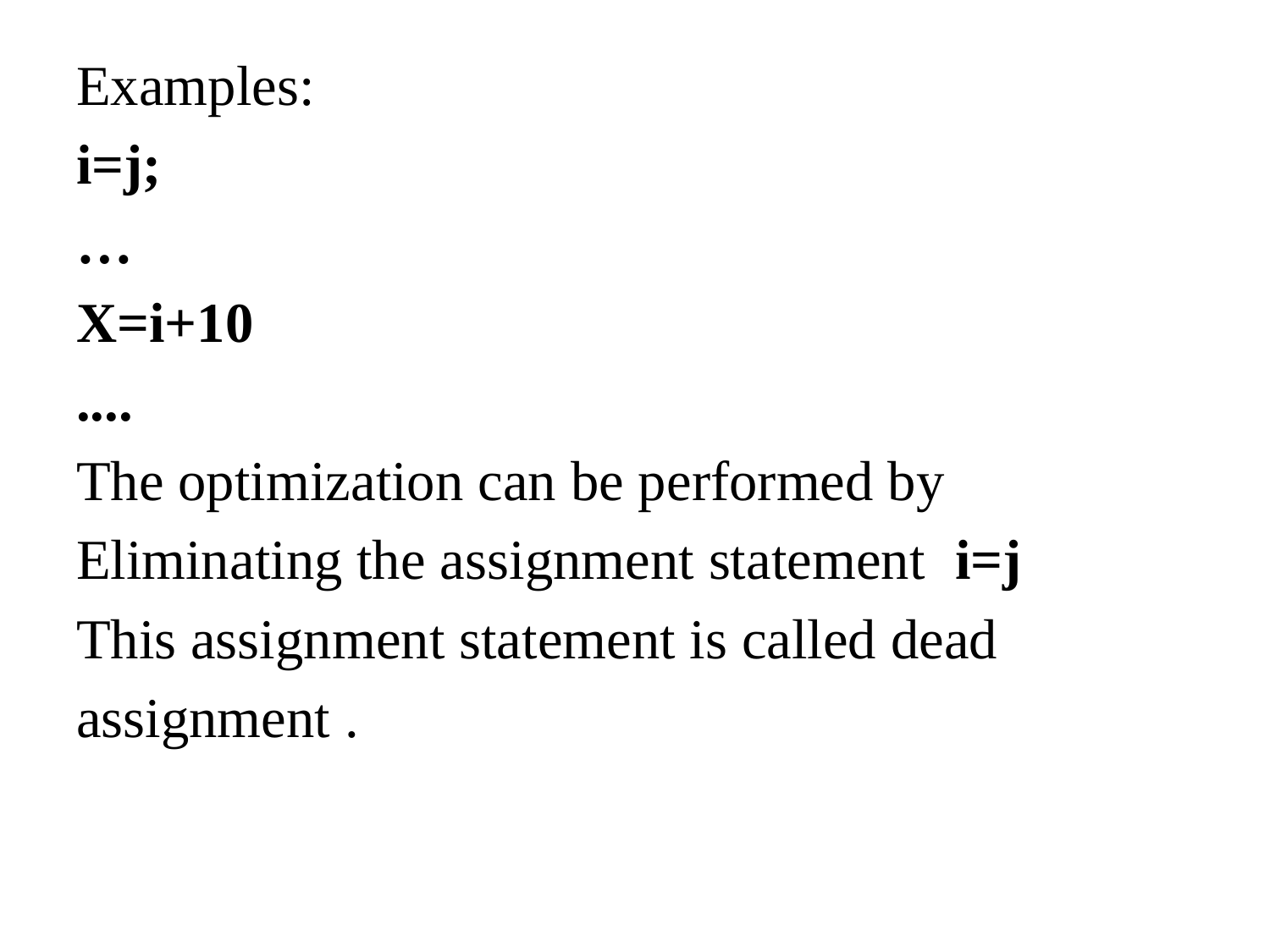

Examples:
i=j;
…
X=i+10
....
The optimization can be performed by
Eliminating the assignment statement  i=j
This assignment statement is called dead
assignment .